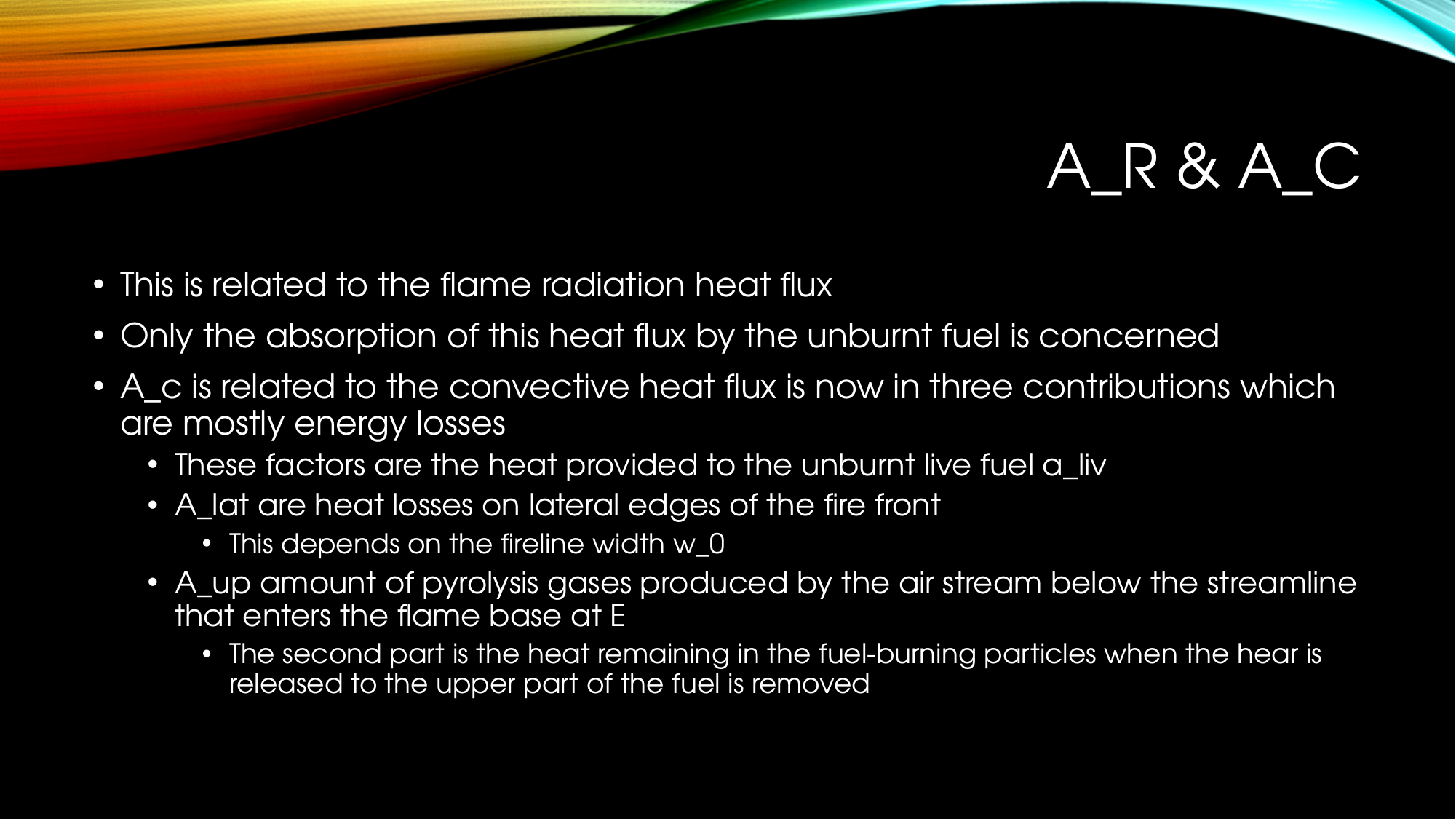

# A_r & a_c
This is related to the flame radiation heat flux
Only the absorption of this heat flux by the unburnt fuel is concerned
A_c is related to the convective heat flux is now in three contributions which are mostly energy losses
These factors are the heat provided to the unburnt live fuel a_liv
A_lat are heat losses on lateral edges of the fire front
This depends on the fireline width w_0
A_up amount of pyrolysis gases produced by the air stream below the streamline that enters the flame base at E
The second part is the heat remaining in the fuel-burning particles when the hear is released to the upper part of the fuel is removed